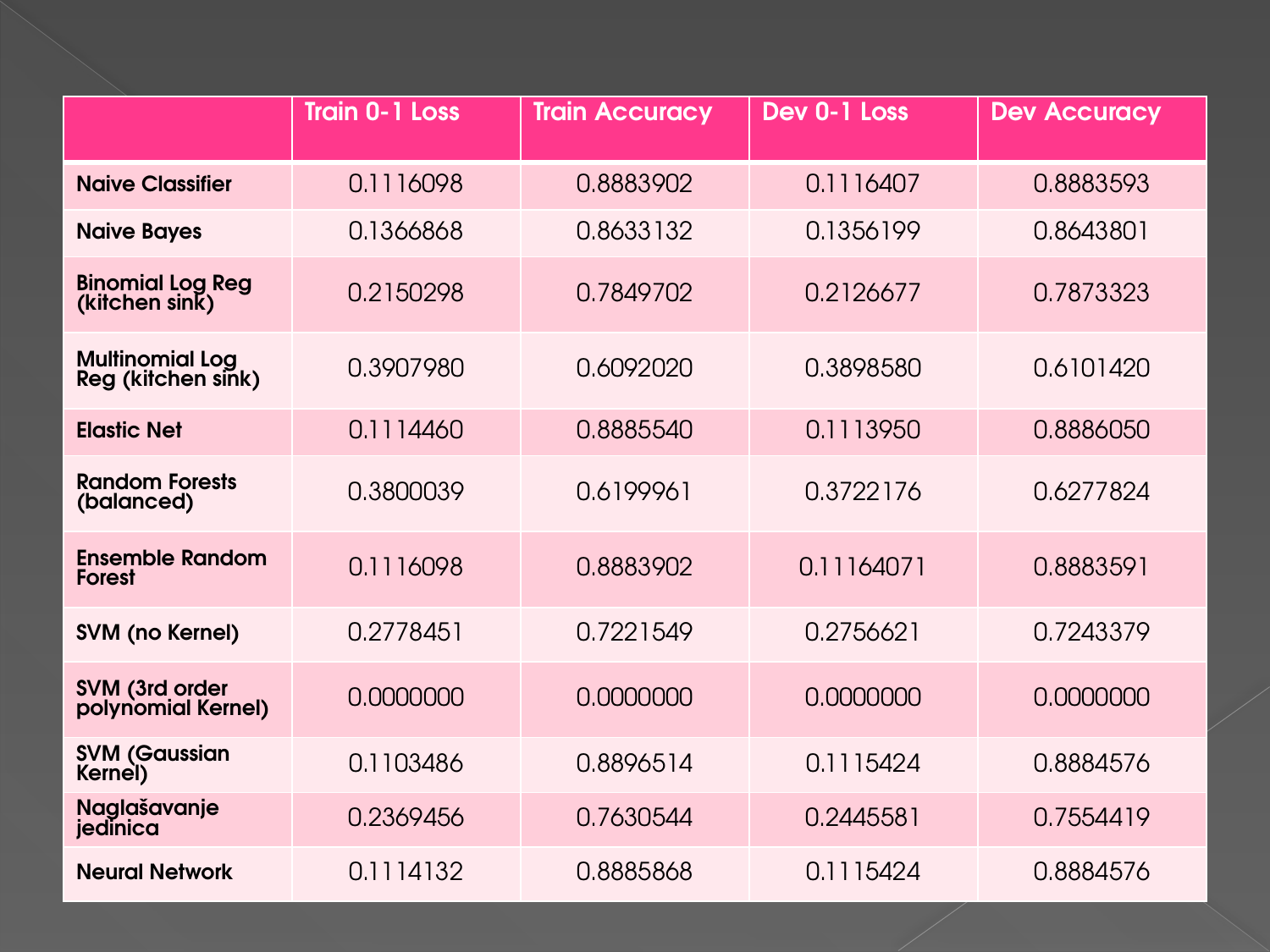

#
|  | Train 0-1 Loss | Train Accuracy | Dev 0-1 Loss | Dev Accuracy |
| --- | --- | --- | --- | --- |
| Naive Classifier | 0.1116098 | 0.8883902 | 0.1116407 | 0.8883593 |
| Naive Bayes | 0.1366868 | 0.8633132 | 0.1356199 | 0.8643801 |
| Binomial Log Reg (kitchen sink) | 0.2150298 | 0.7849702 | 0.2126677 | 0.7873323 |
| Multinomial Log Reg (kitchen sink) | 0.3907980 | 0.6092020 | 0.3898580 | 0.6101420 |
| Elastic Net | 0.1114460 | 0.8885540 | 0.1113950 | 0.8886050 |
| Random Forests (balanced) | 0.3800039 | 0.6199961 | 0.3722176 | 0.6277824 |
| Ensemble Random Forest | 0.1116098‬ | 0.8883902 | 0.11164071 | 0.8883591 |
| SVM (no Kernel) | 0.2778451 | 0.7221549 | 0.2756621 | 0.7243379 |
| SVM (3rd order polynomial Kernel) | 0.0000000 | 0.0000000 | 0.0000000 | 0.0000000 |
| SVM (Gaussian Kernel) | 0.1103486 | 0.8896514 | 0.1115424 | 0.8884576 |
| Naglašavanje jedinica | 0.2369456 | 0.7630544 | 0.2445581 | 0.7554419 |
| Neural Network | 0.1114132 | 0.8885868 | 0.1115424 | 0.8884576 |